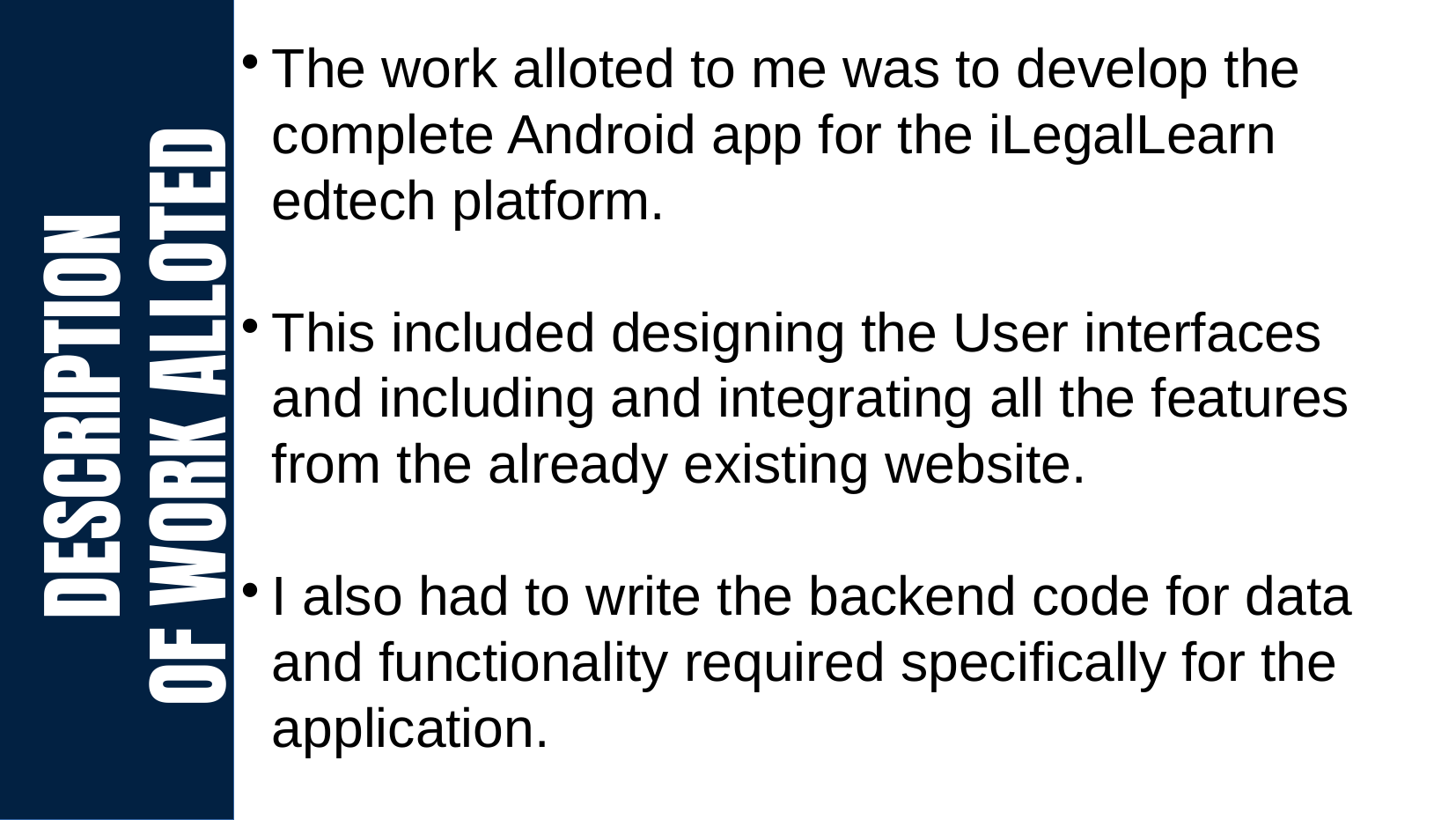

The work alloted to me was to develop the complete Android app for the iLegalLearn edtech platform.

This included designing the User interfaces and including and integrating all the features from the already existing website.
I also had to write the backend code for data and functionality required specifically for the application.
DESCRIPTION
OF WORK ALLOTED